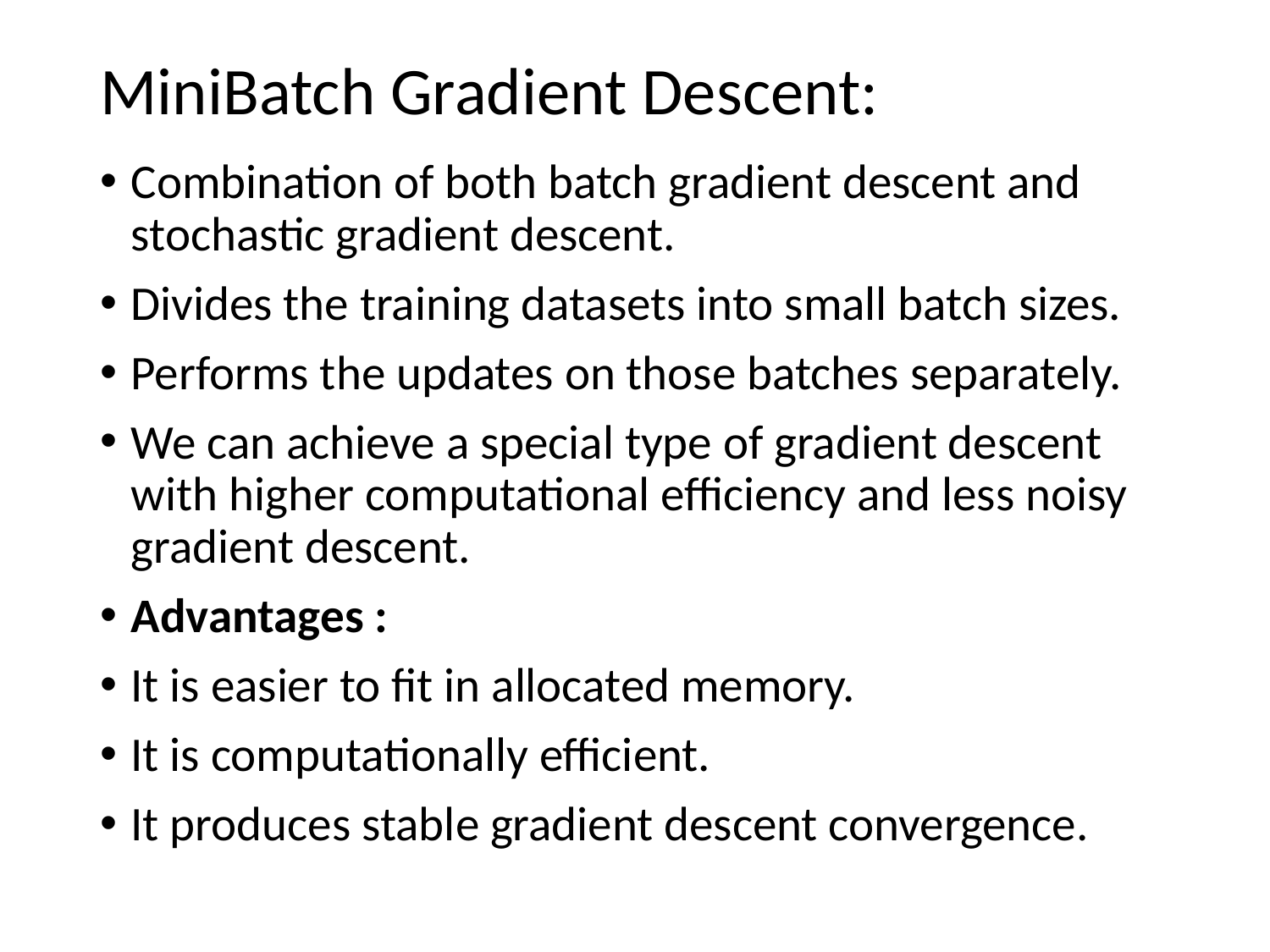

# MiniBatch Gradient Descent:
Combination of both batch gradient descent and stochastic gradient descent.
Divides the training datasets into small batch sizes.
Performs the updates on those batches separately.
We can achieve a special type of gradient descent with higher computational efficiency and less noisy gradient descent.
Advantages :
It is easier to fit in allocated memory.
It is computationally efficient.
It produces stable gradient descent convergence.